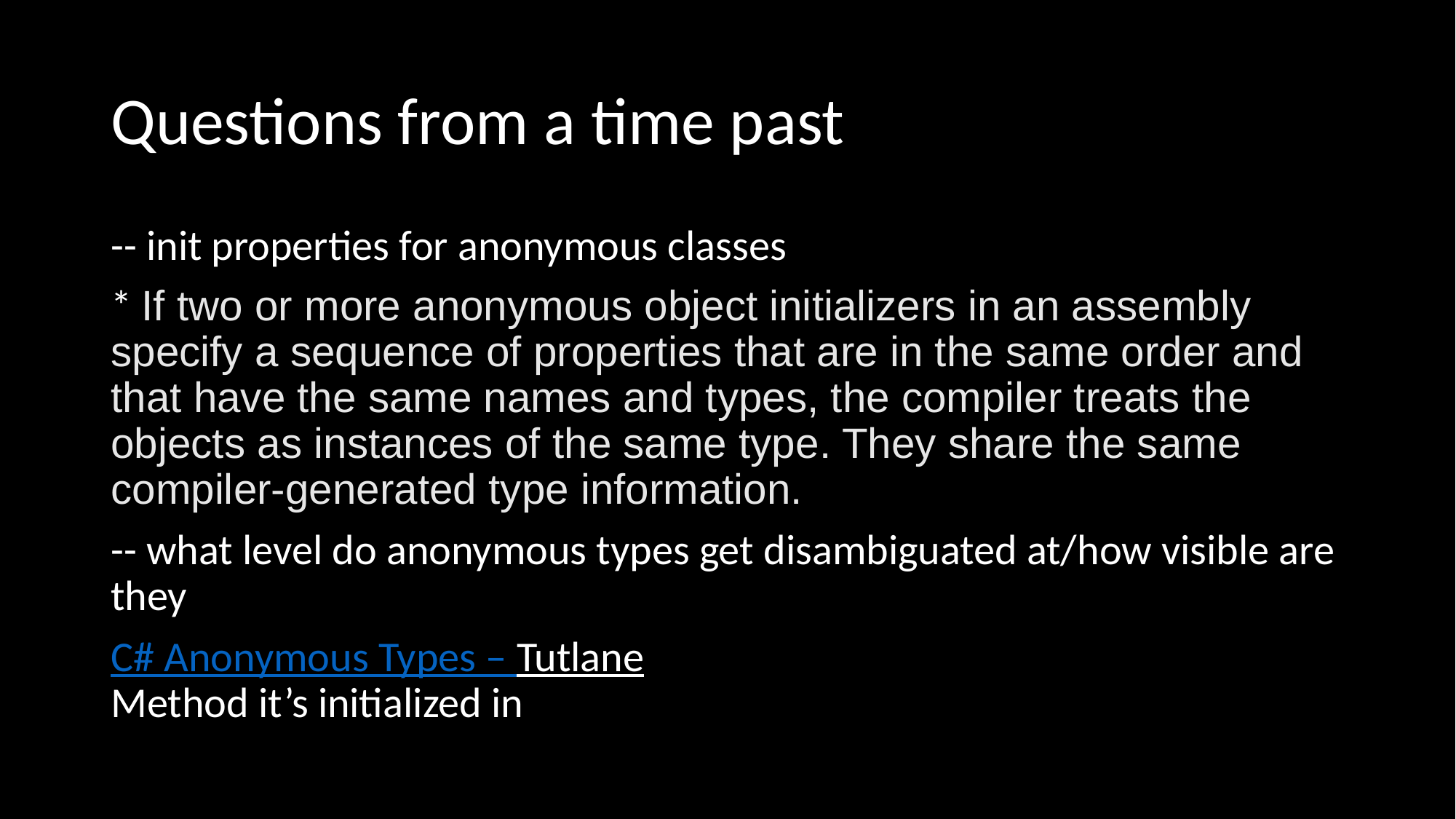

# Questions from a time past
-- init properties for anonymous classes
* If two or more anonymous object initializers in an assembly specify a sequence of properties that are in the same order and that have the same names and types, the compiler treats the objects as instances of the same type. They share the same compiler-generated type information.
-- what level do anonymous types get disambiguated at/how visible are they
C# Anonymous Types – Tutlane
Method it’s initialized in